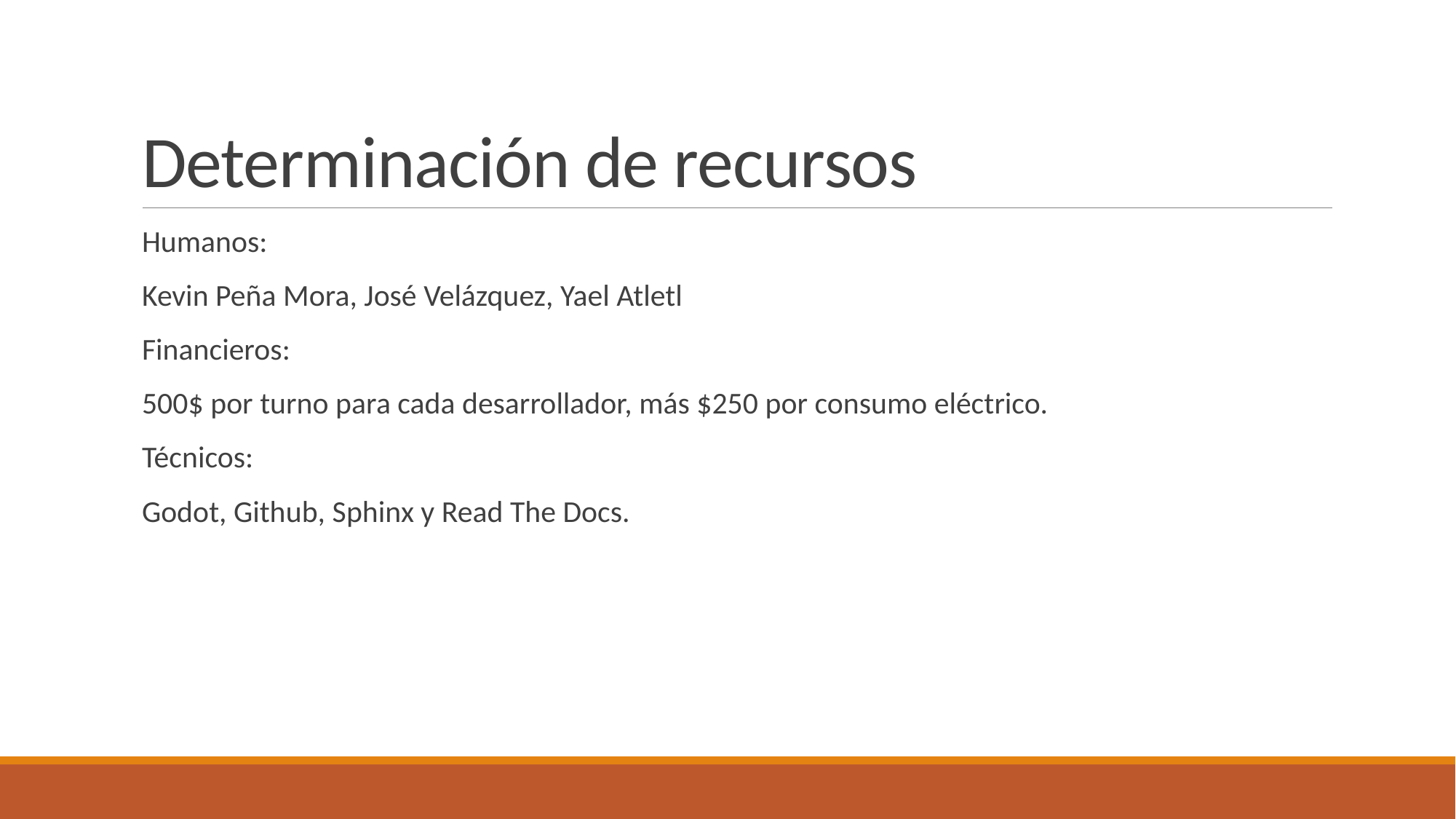

# Determinación de recursos
Humanos:
Kevin Peña Mora, José Velázquez, Yael Atletl
Financieros:
500$ por turno para cada desarrollador, más $250 por consumo eléctrico.
Técnicos:
Godot, Github, Sphinx y Read The Docs.